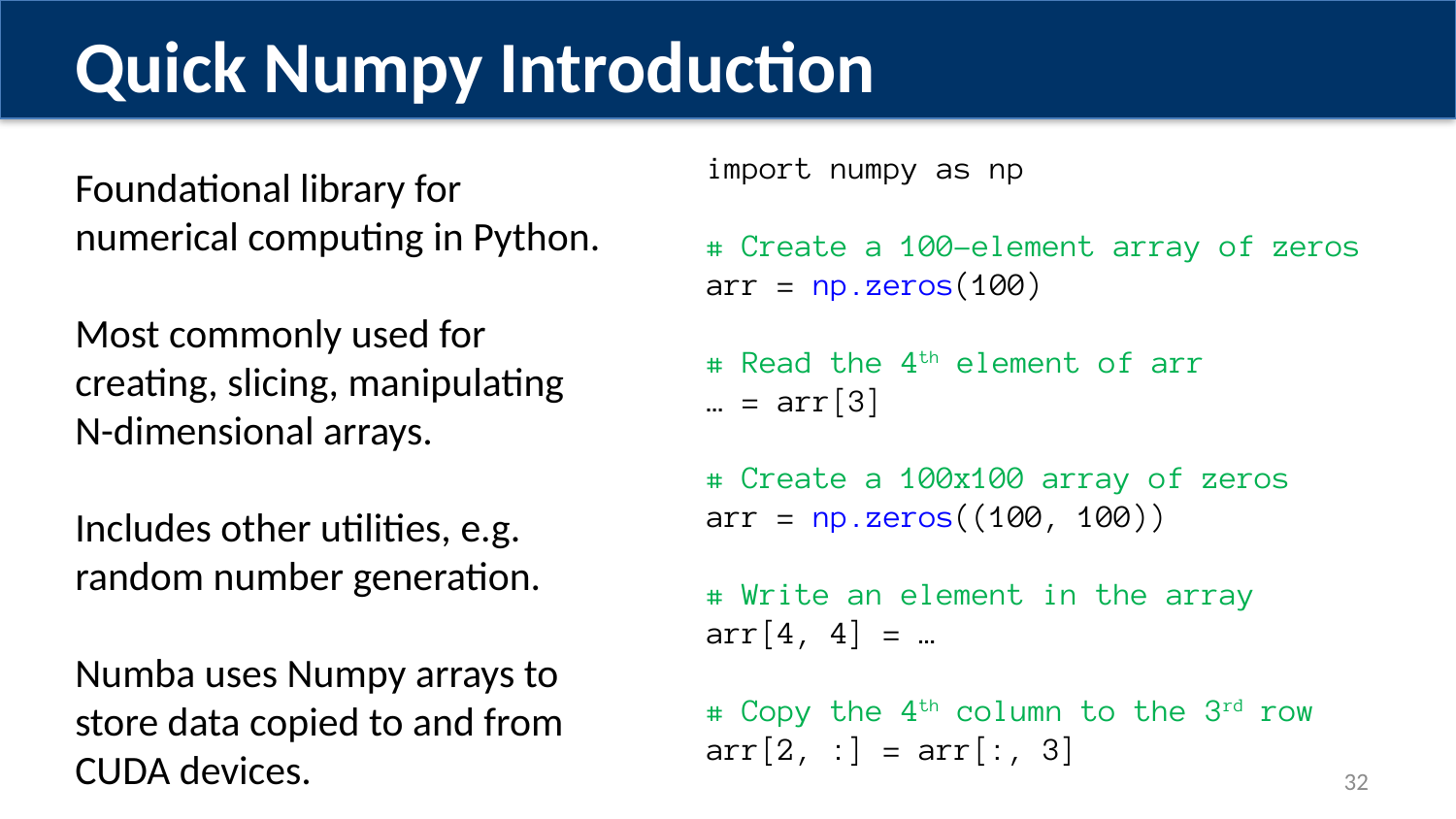

Quick Numpy Introduction
import numpy as np

# Create a 100-element array of zeros
arr = np.zeros(100)

# Read the 4th element of arr
… = arr[3]

# Create a 100x100 array of zeros
arr = np.zeros((100, 100))

# Write an element in the array
arr[4, 4] = …

# Copy the 4th column to the 3rd row
arr[2, :] = arr[:, 3]
Foundational library for numerical computing in Python.

Most commonly used for creating, slicing, manipulating N-dimensional arrays.

Includes other utilities, e.g. random number generation.

Numba uses Numpy arrays to store data copied to and from CUDA devices.
32